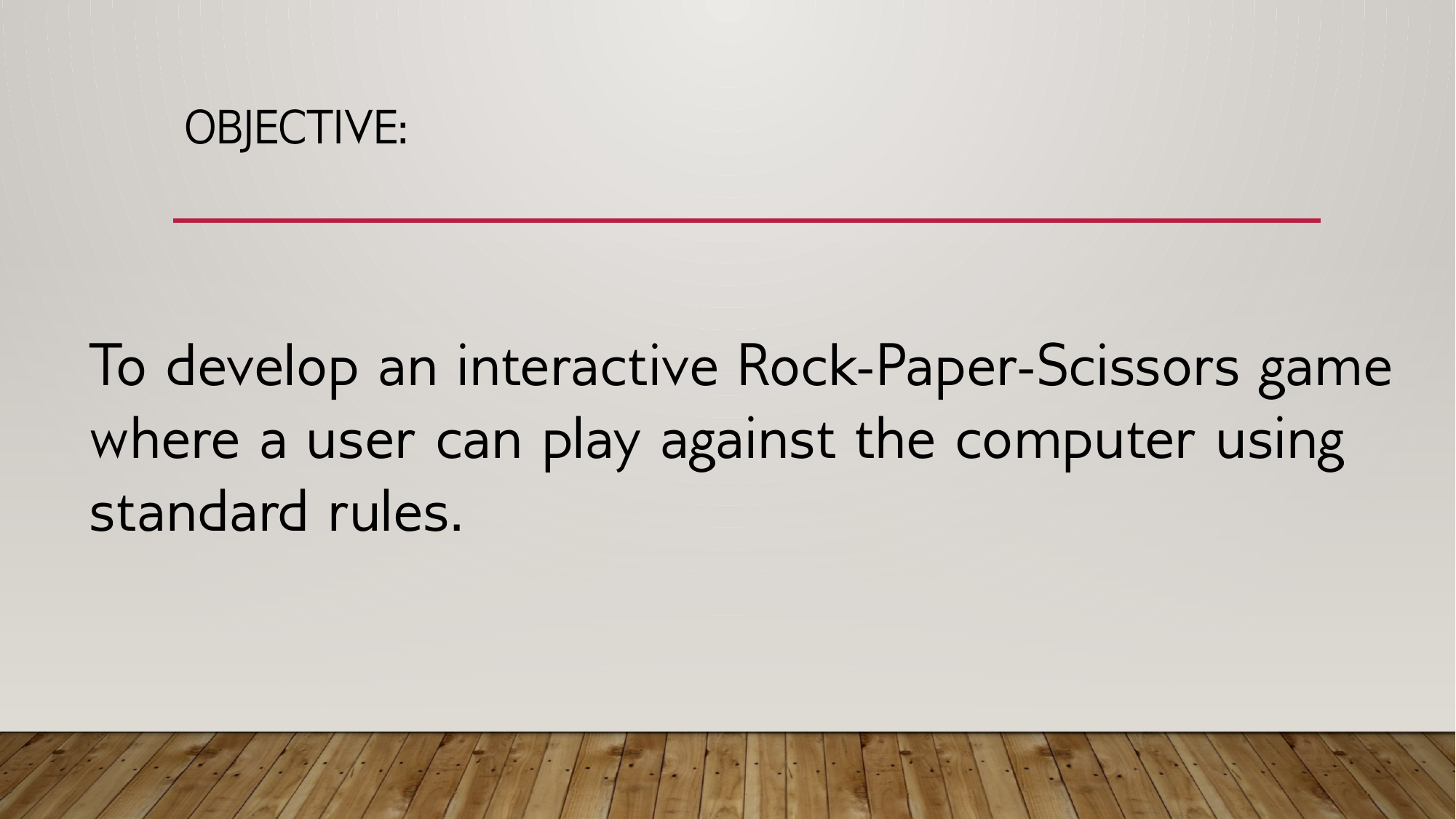

# Objective:
To develop an interactive Rock-Paper-Scissors game where a user can play against the computer using standard rules.